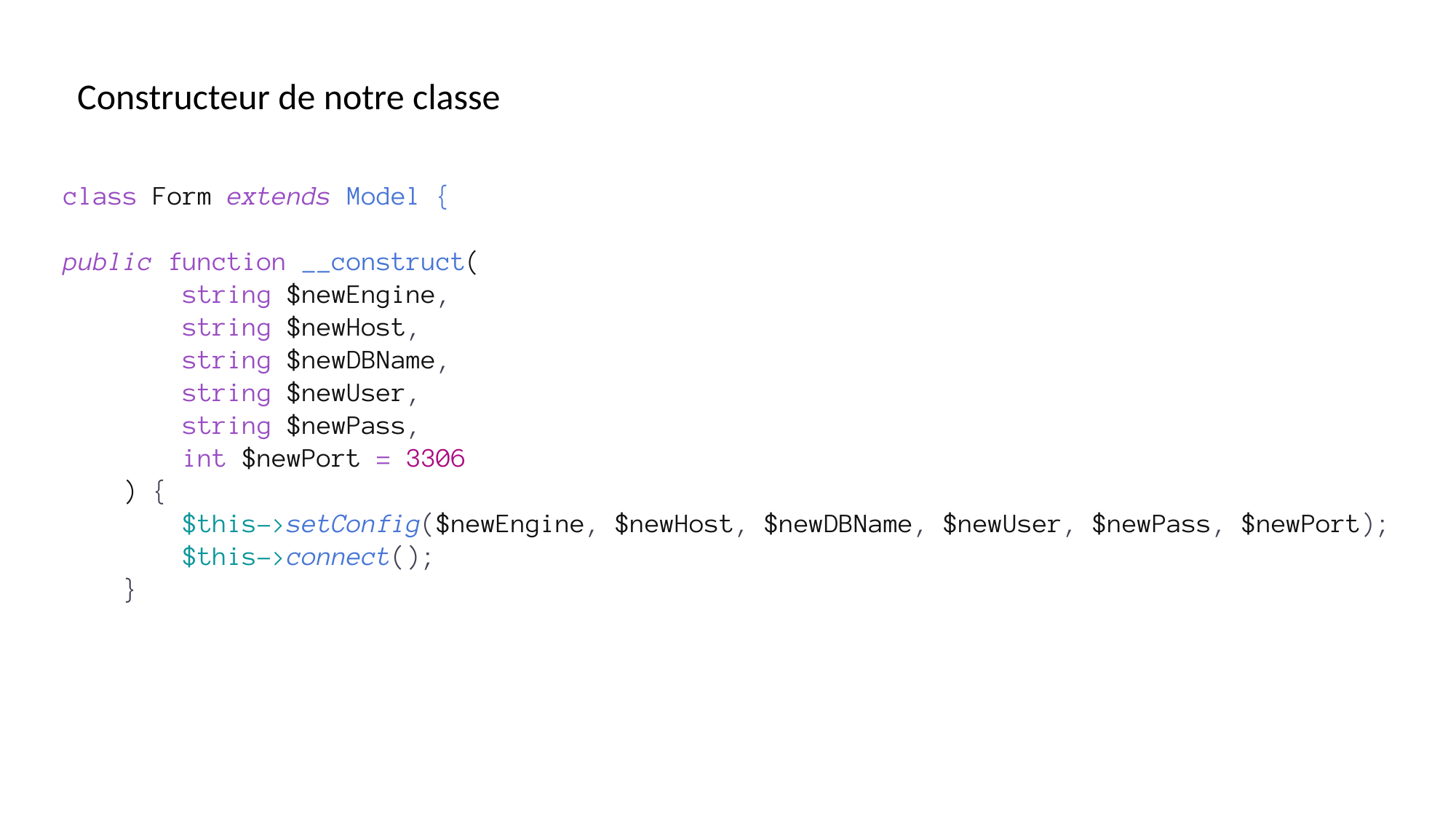

Constructeur de notre classe
class Form extends Model {

public function __construct(
        string $newEngine,
        string $newHost,
        string $newDBName,
        string $newUser,
        string $newPass,
        int $newPort = 3306
    ) {
        $this->setConfig($newEngine, $newHost, $newDBName, $newUser, $newPass, $newPort);
        $this->connect();
    }